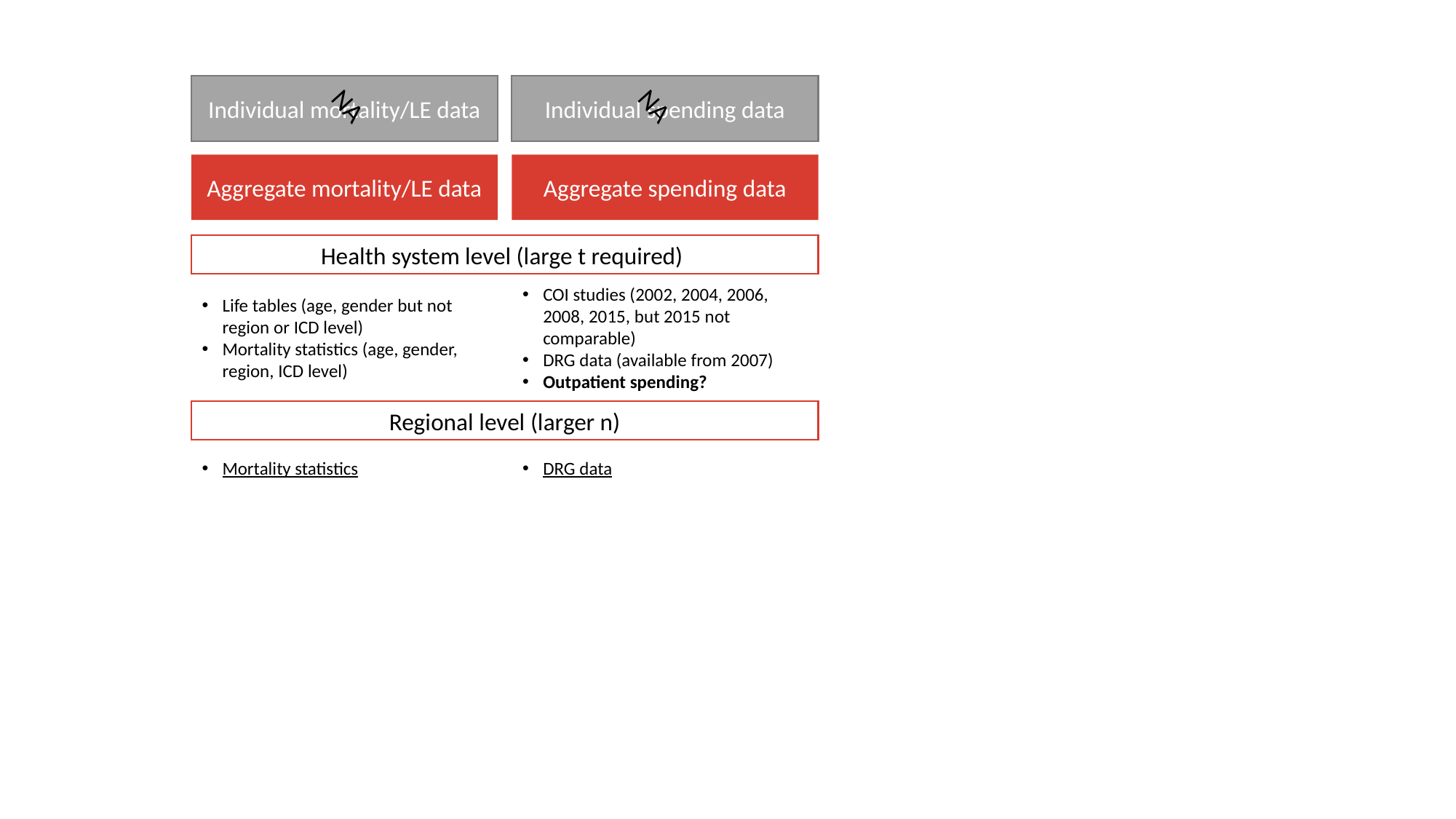

Individual mortality/LE data
Individual spending data
NA
NA
Aggregate mortality/LE data
Aggregate spending data
Health system level (large t required)
COI studies (2002, 2004, 2006, 2008, 2015, but 2015 not comparable)
DRG data (available from 2007)
Outpatient spending?
Life tables (age, gender but not region or ICD level)
Mortality statistics (age, gender, region, ICD level)
Regional level (larger n)
DRG data
Mortality statistics